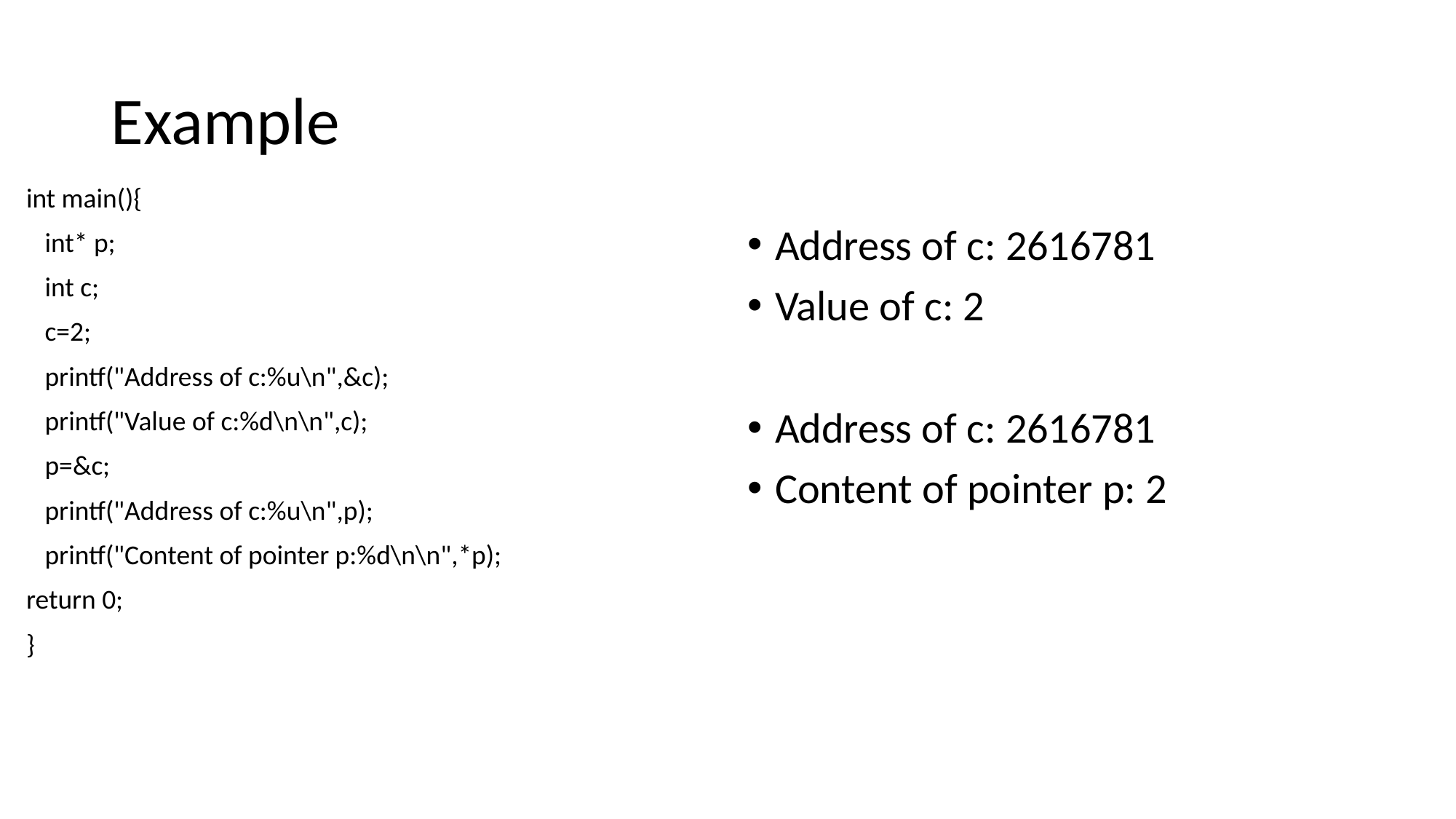

# Example
int main(){
   int* p;
   int c;
   c=2;
   printf("Address of c:%u\n",&c);
   printf("Value of c:%d\n\n",c);
   p=&c;
   printf("Address of c:%u\n",p);
   printf("Content of pointer p:%d\n\n",*p);
return 0;
}
Address of c: 2616781
Value of c: 2

Address of c: 2616781
Content of pointer p: 2